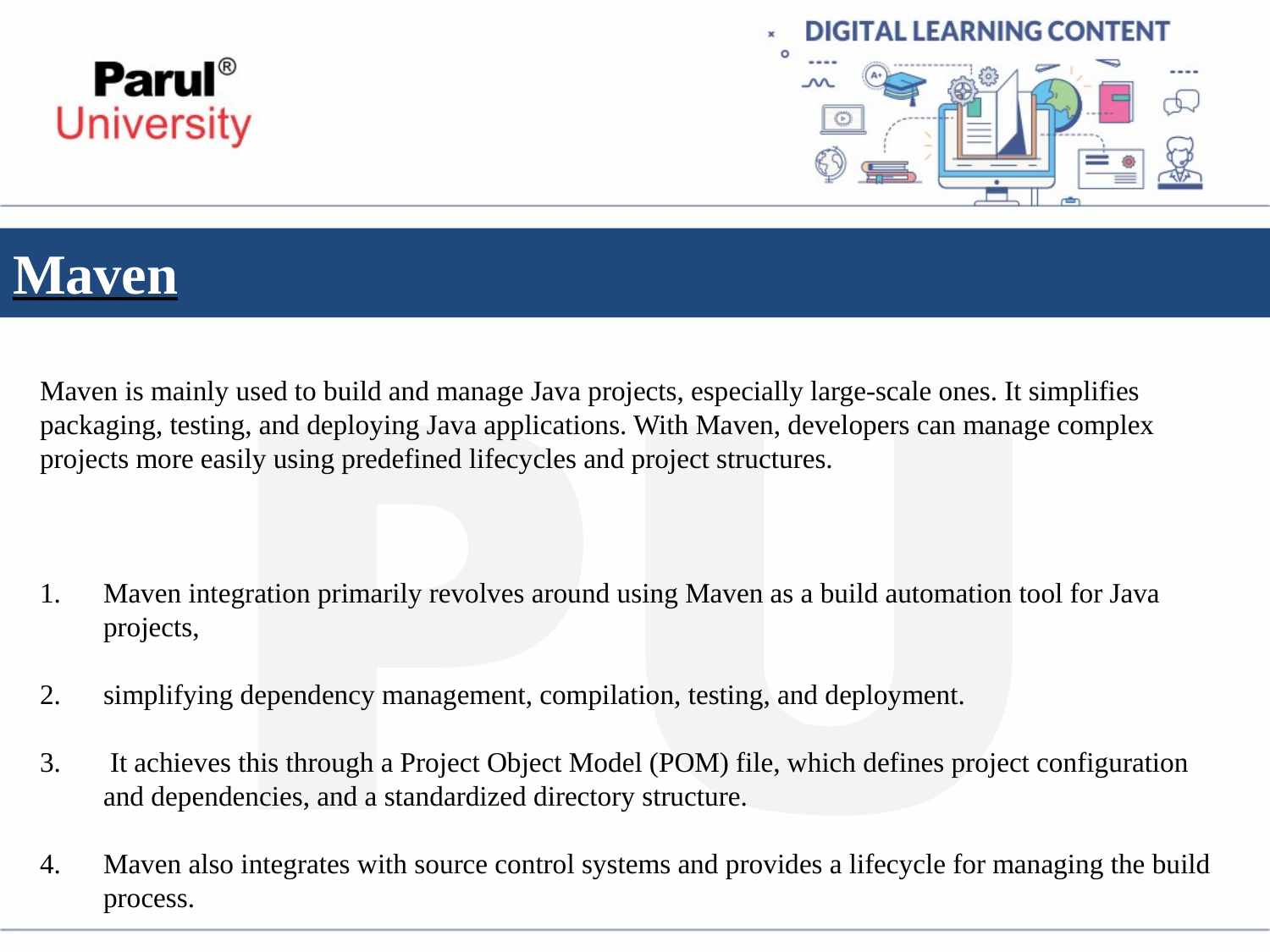

# Maven
Maven is mainly used to build and manage Java projects, especially large-scale ones. It simplifies packaging, testing, and deploying Java applications. With Maven, developers can manage complex projects more easily using predefined lifecycles and project structures.

Maven integration primarily revolves around using Maven as a build automation tool for Java projects,

simplifying dependency management, compilation, testing, and deployment.

 It achieves this through a Project Object Model (POM) file, which defines project configuration and dependencies, and a standardized directory structure.

Maven also integrates with source control systems and provides a lifecycle for managing the build process.